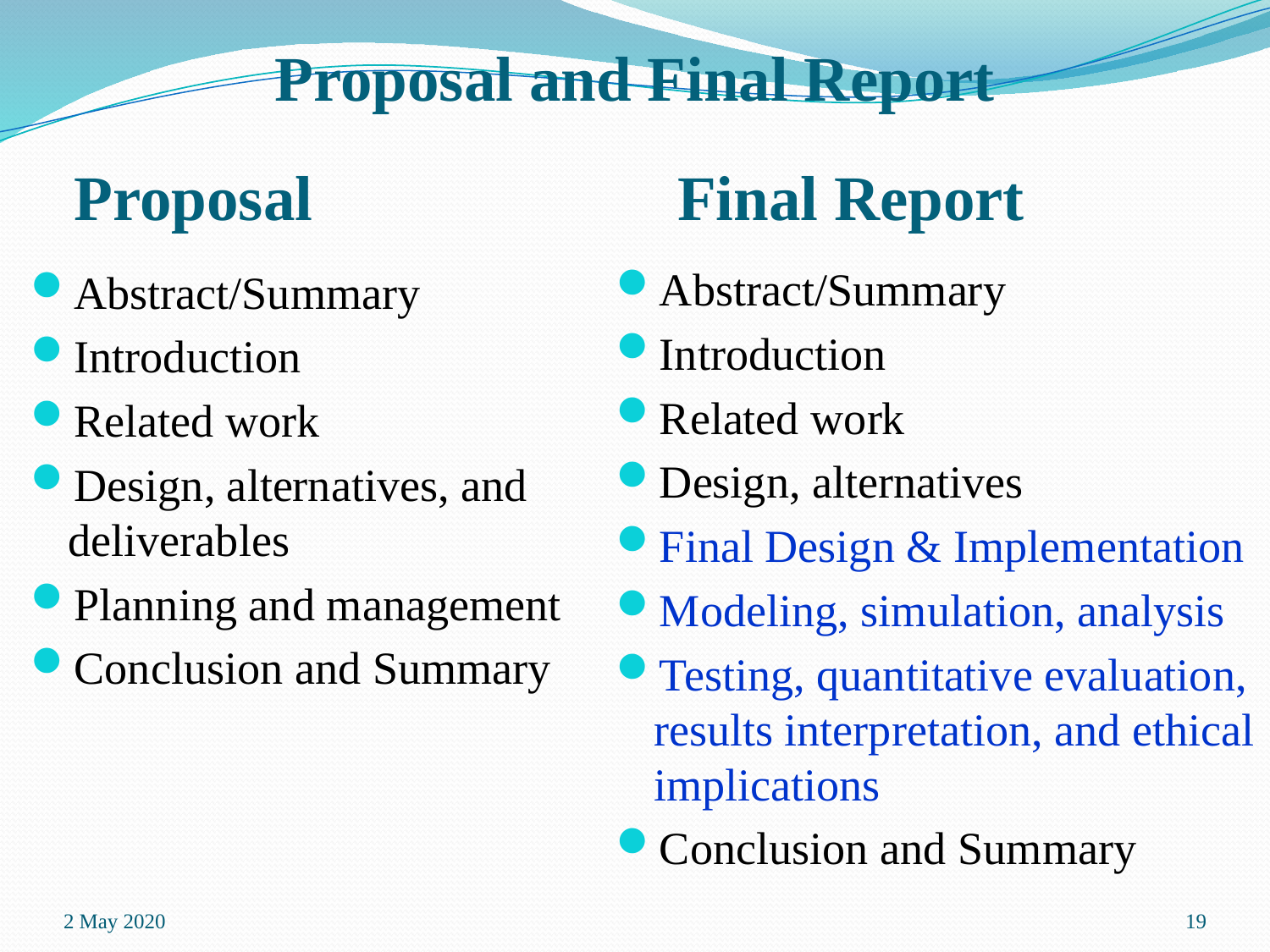

# Proposal and Final Report
Proposal
Final Report
Abstract/Summary
Introduction
Related work
Design, alternatives
Final Design & Implementation
Modeling, simulation, analysis
Testing, quantitative evaluation, results interpretation, and ethical implications
Conclusion and Summary

Abstract/Summary
Introduction
Related work
Design, alternatives, and deliverables
Planning and management
Conclusion and Summary
2 May 2020
19